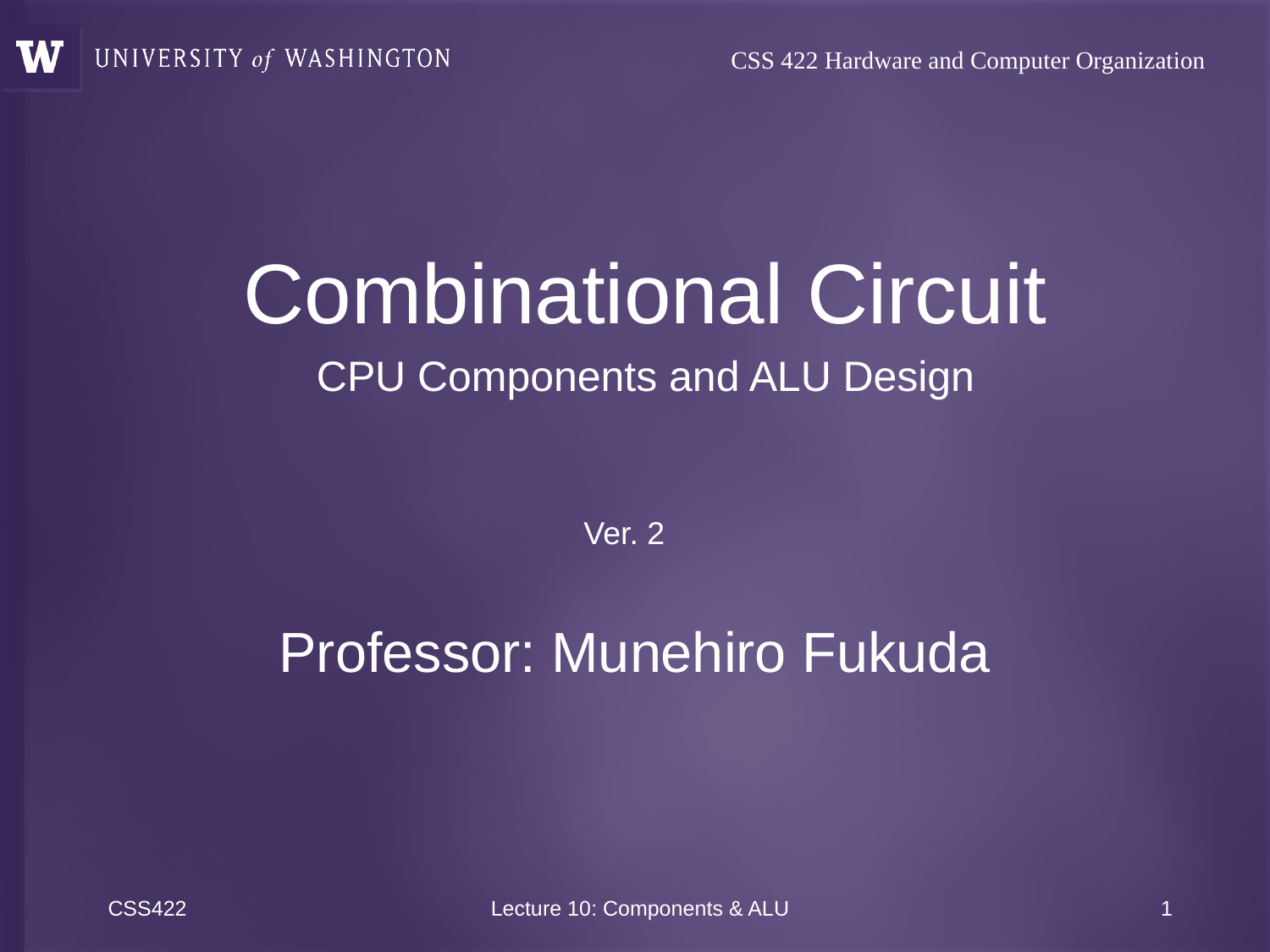

# CSS 422 Hardware and Computer Organization
Combinational Circuit
CPU Components and ALU Design
Ver. 2
Professor: Munehiro Fukuda

CSS422
Lecture 10: Components & ALU
1